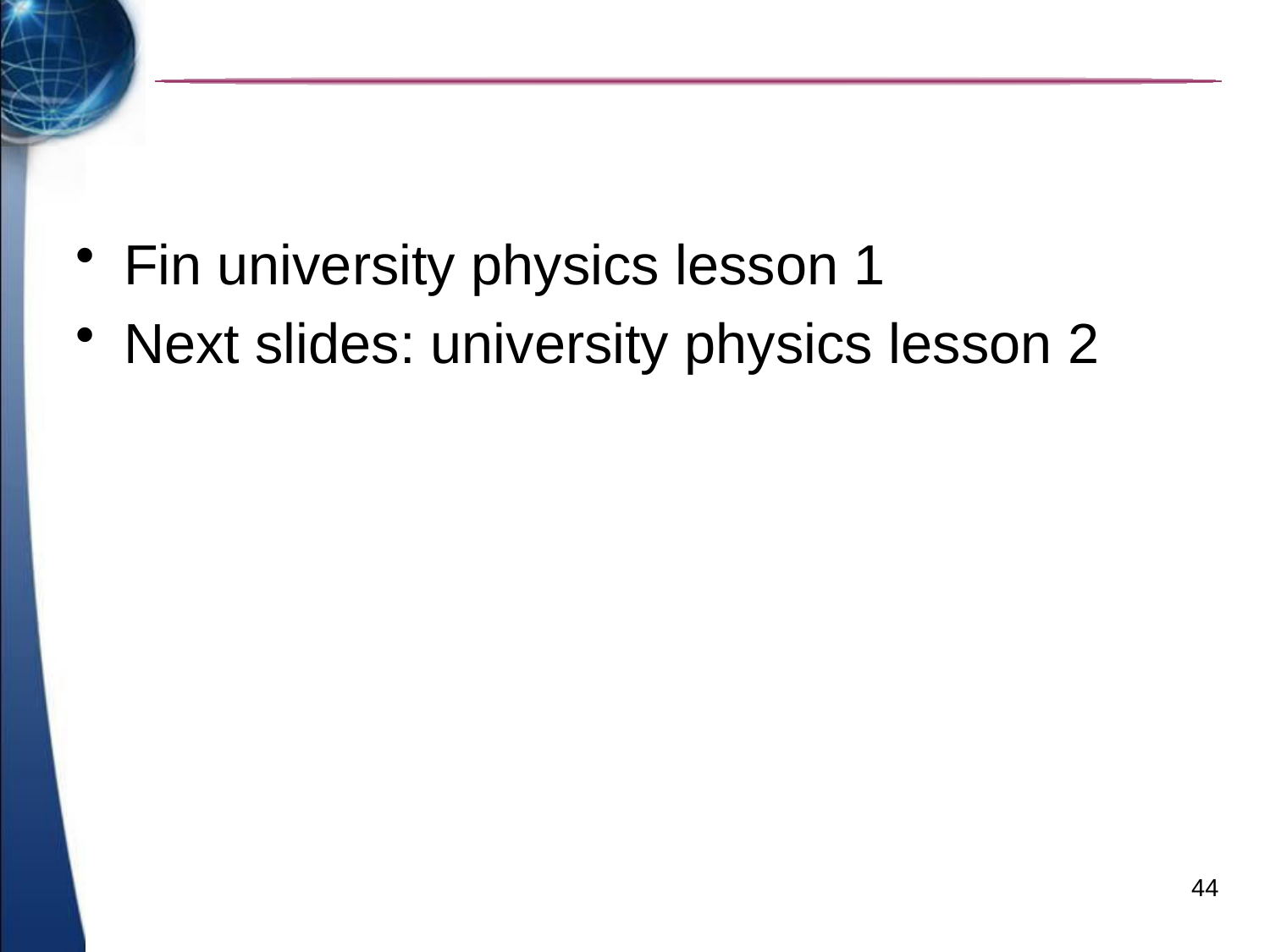

#
Fin university physics lesson 1
Next slides: university physics lesson 2
44